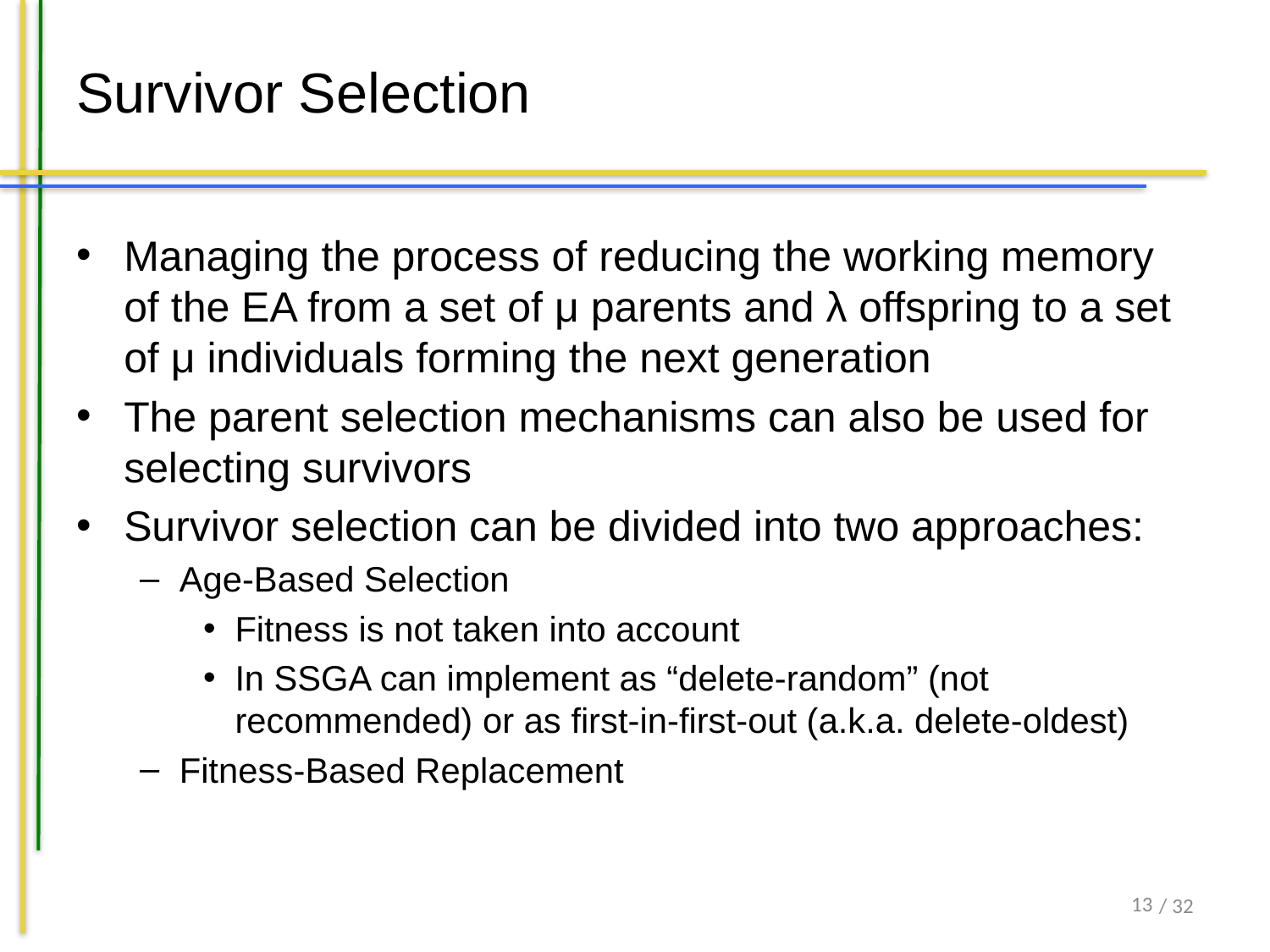

# Survivor Selection
Managing the process of reducing the working memory of the EA from a set of μ parents and λ offspring to a set of μ individuals forming the next generation
The parent selection mechanisms can also be used for selecting survivors
Survivor selection can be divided into two approaches:
Age-Based Selection
Fitness is not taken into account
In SSGA can implement as “delete-random” (not recommended) or as first-in-first-out (a.k.a. delete-oldest)
Fitness-Based Replacement

13